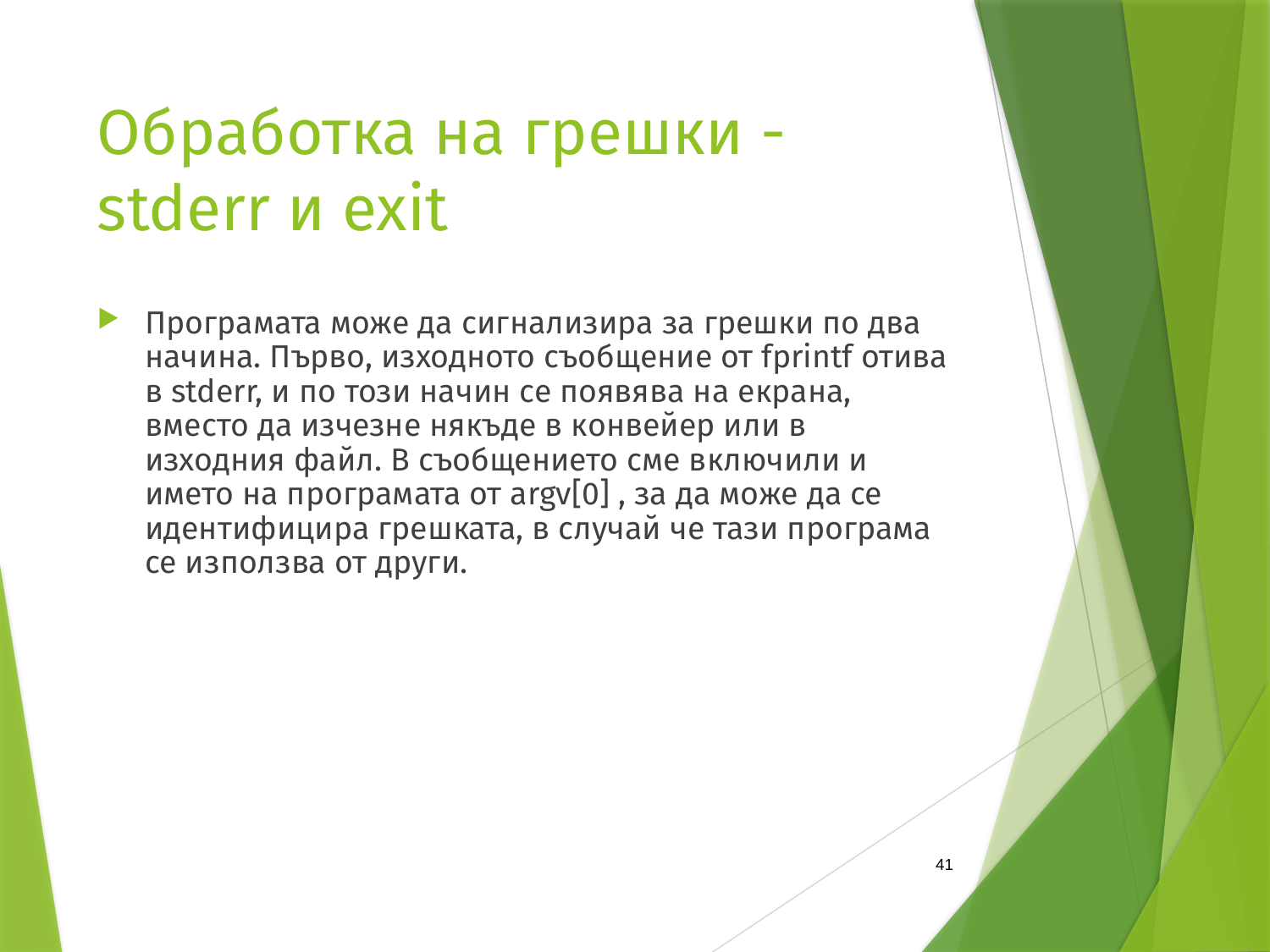

# Обработка на грешки - stderr и exit
Програмата може да сигнализира за грешки по два начина. Първо, изходното съобщение от fprintf отива в stderr, и по този начин се появява на екрана, вместо да изчезне някъде в конвейер или в изходния файл. В съобщението сме включили и името на програмата от argv[0] , за да може да се идентифицира грешката, в случай че тази програма се използва от други.
41